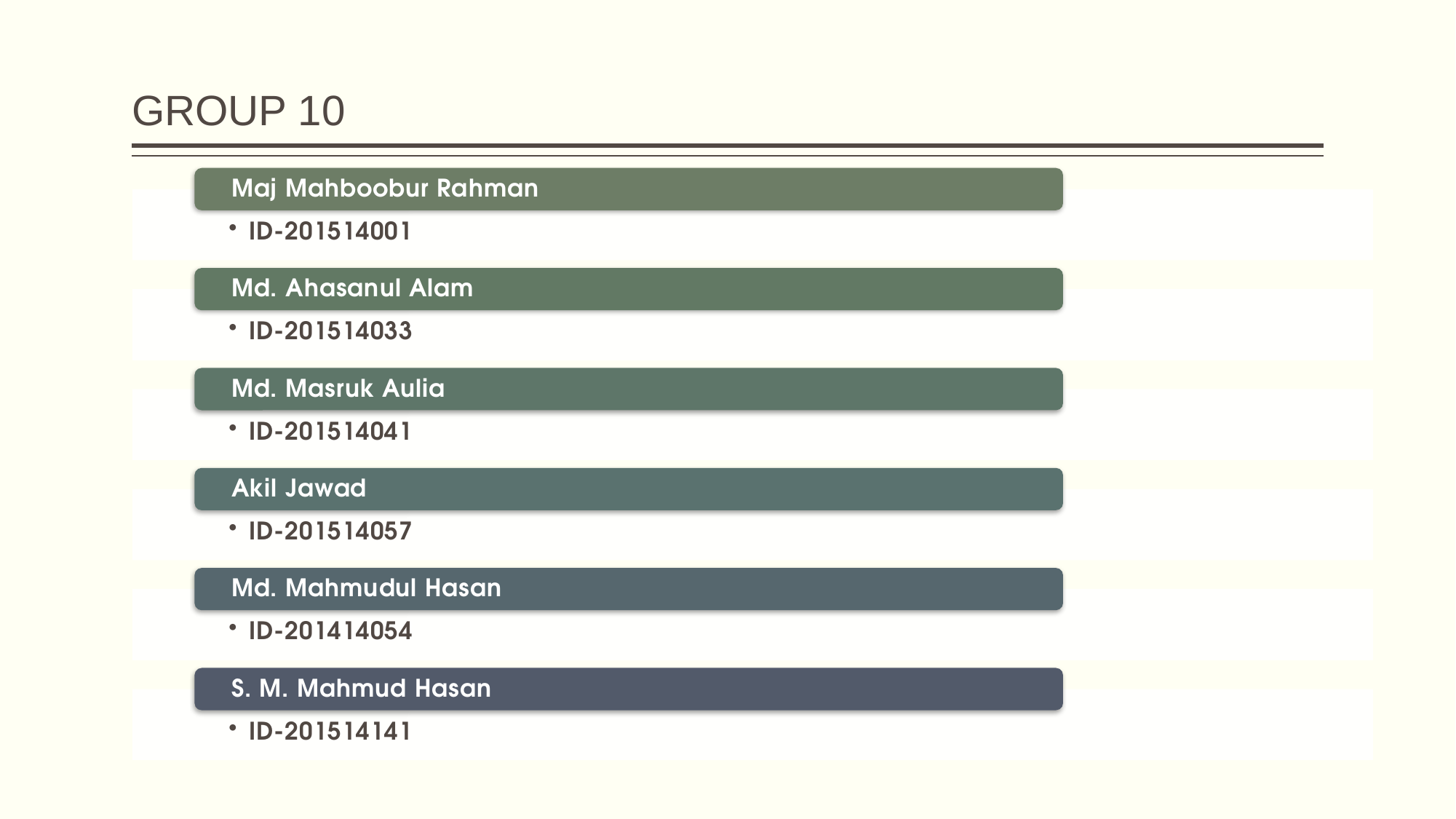

# GROUP 10
ID-201514001
Maj Mahboobur Rahman
ID-201514033
Md. Ahasanul Alam
ID-201514041
Md. Masruk Aulia
ID-201514057
Akil Jawad
ID-201414054
Md. Mahmudul Hasan
ID-201514141
S. M. Mahmud Hasan